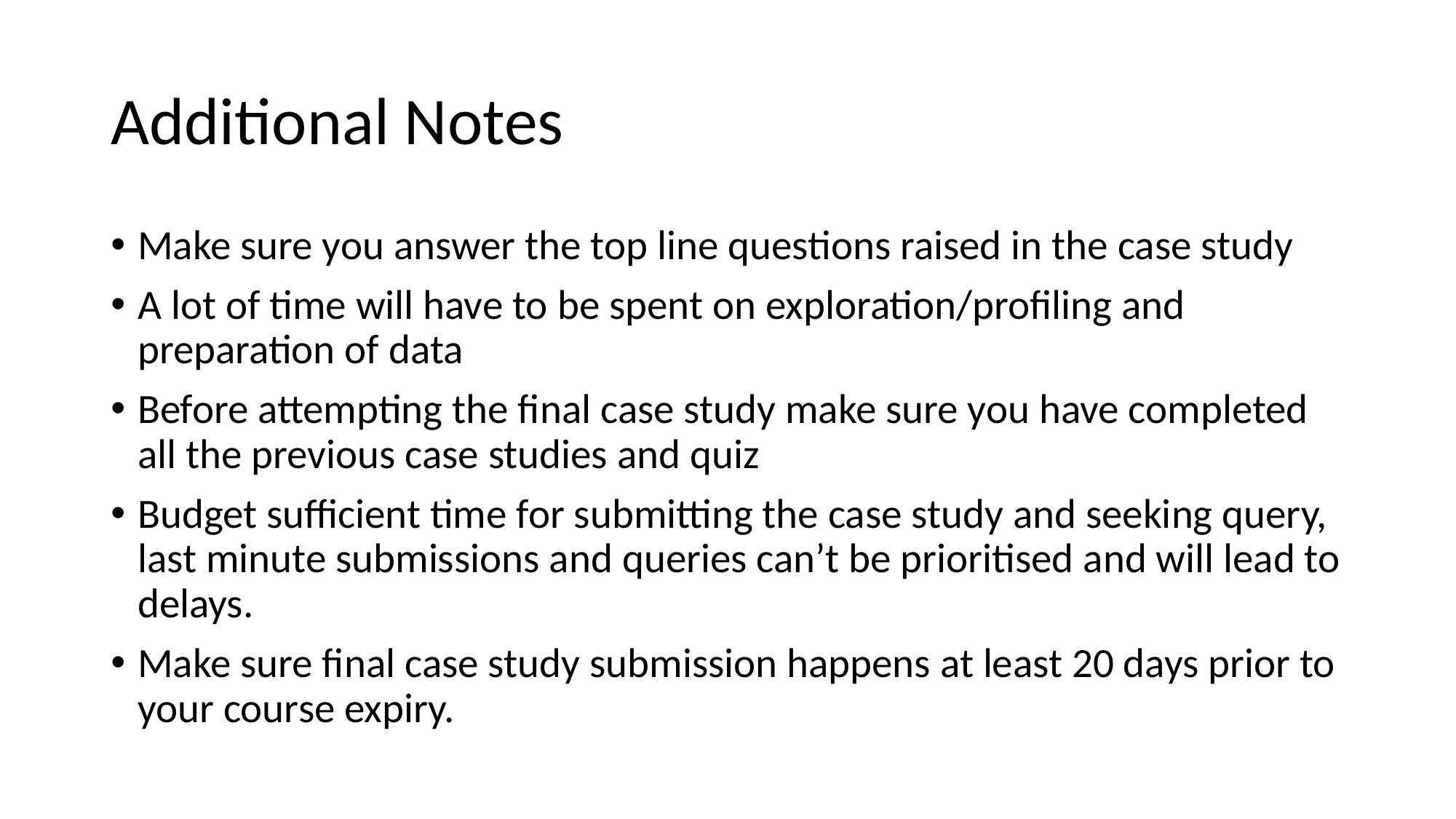

# Additional Notes
Make sure you answer the top line questions raised in the case study
A lot of time will have to be spent on exploration/profiling and preparation of data
Before attempting the final case study make sure you have completed all the previous case studies and quiz
Budget sufficient time for submitting the case study and seeking query, last minute submissions and queries can’t be prioritised and will lead to delays.
Make sure final case study submission happens at least 20 days prior to your course expiry.